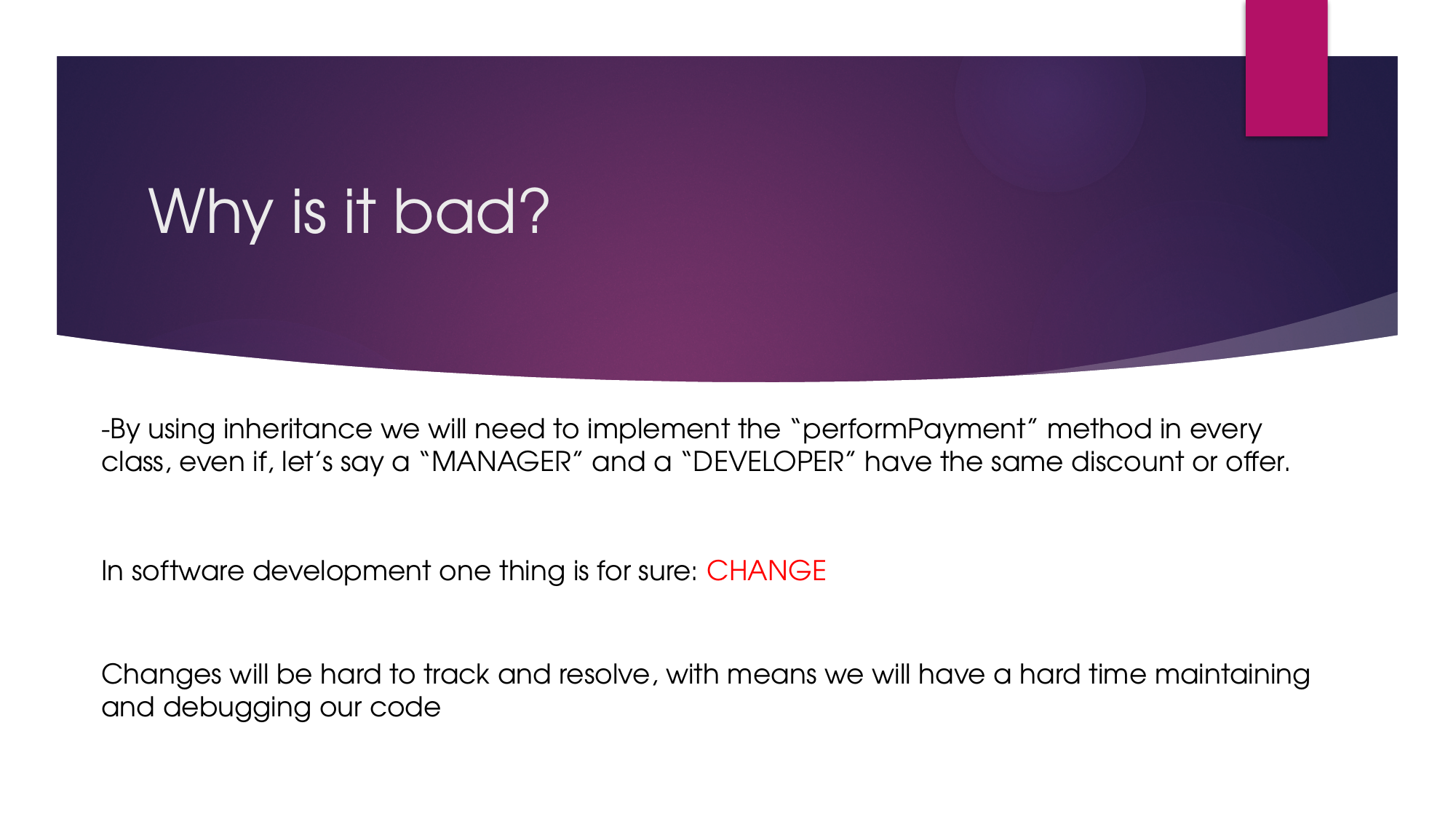

# Why is it bad?
-By using inheritance we will need to implement the “performPayment” method in every class, even if, let’s say a “MANAGER” and a “DEVELOPER” have the same discount or offer.

In software development one thing is for sure: CHANGE

Changes will be hard to track and resolve, with means we will have a hard time maintaining and debugging our code